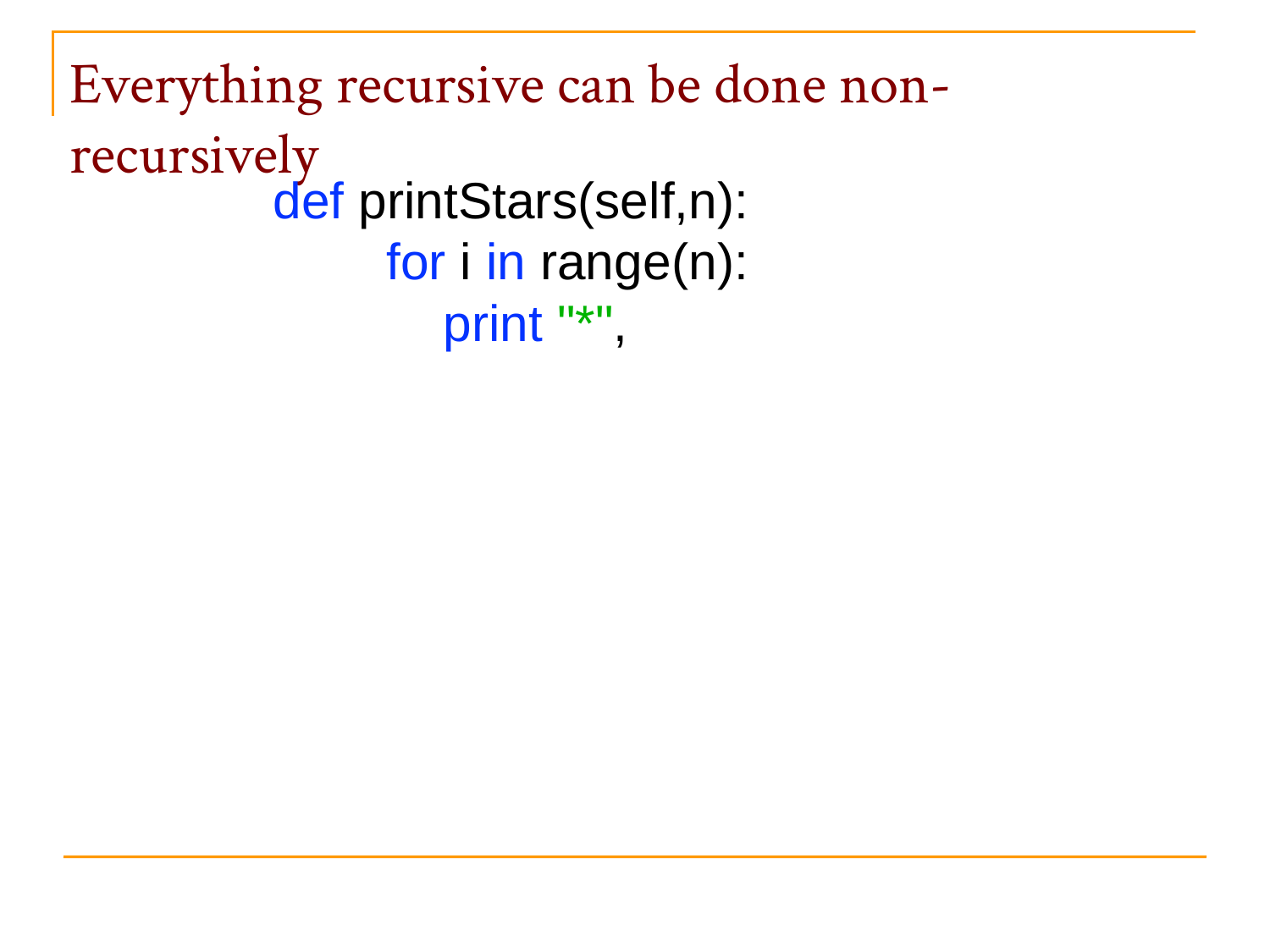

# Everything recursive can be done non-recursively
def printStars(self,n):
        for i in range(n):
            print "*",